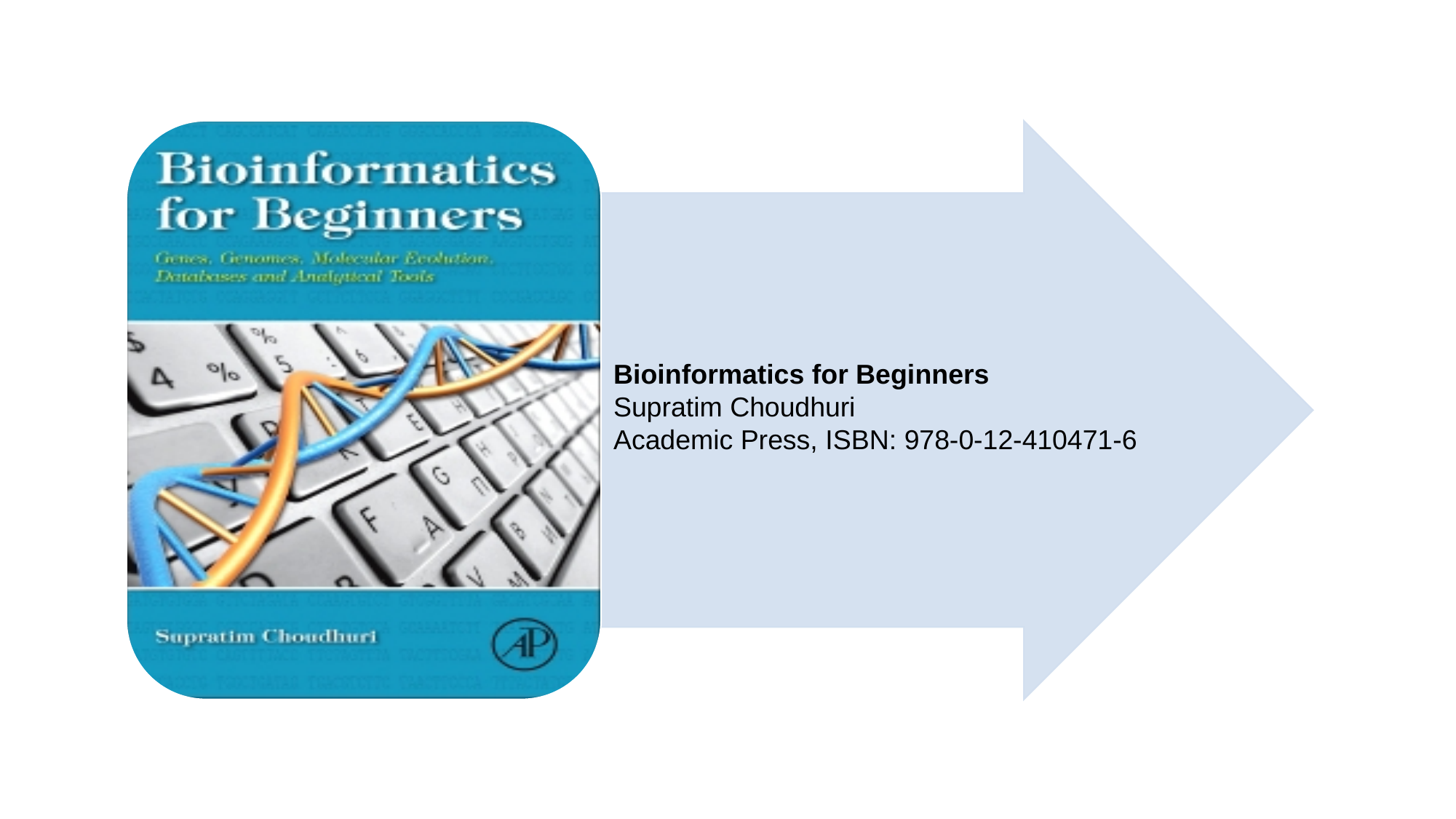

Bioinformatics for Beginners
Supratim Choudhuri
Academic Press, ISBN: 978-0-12-410471-6